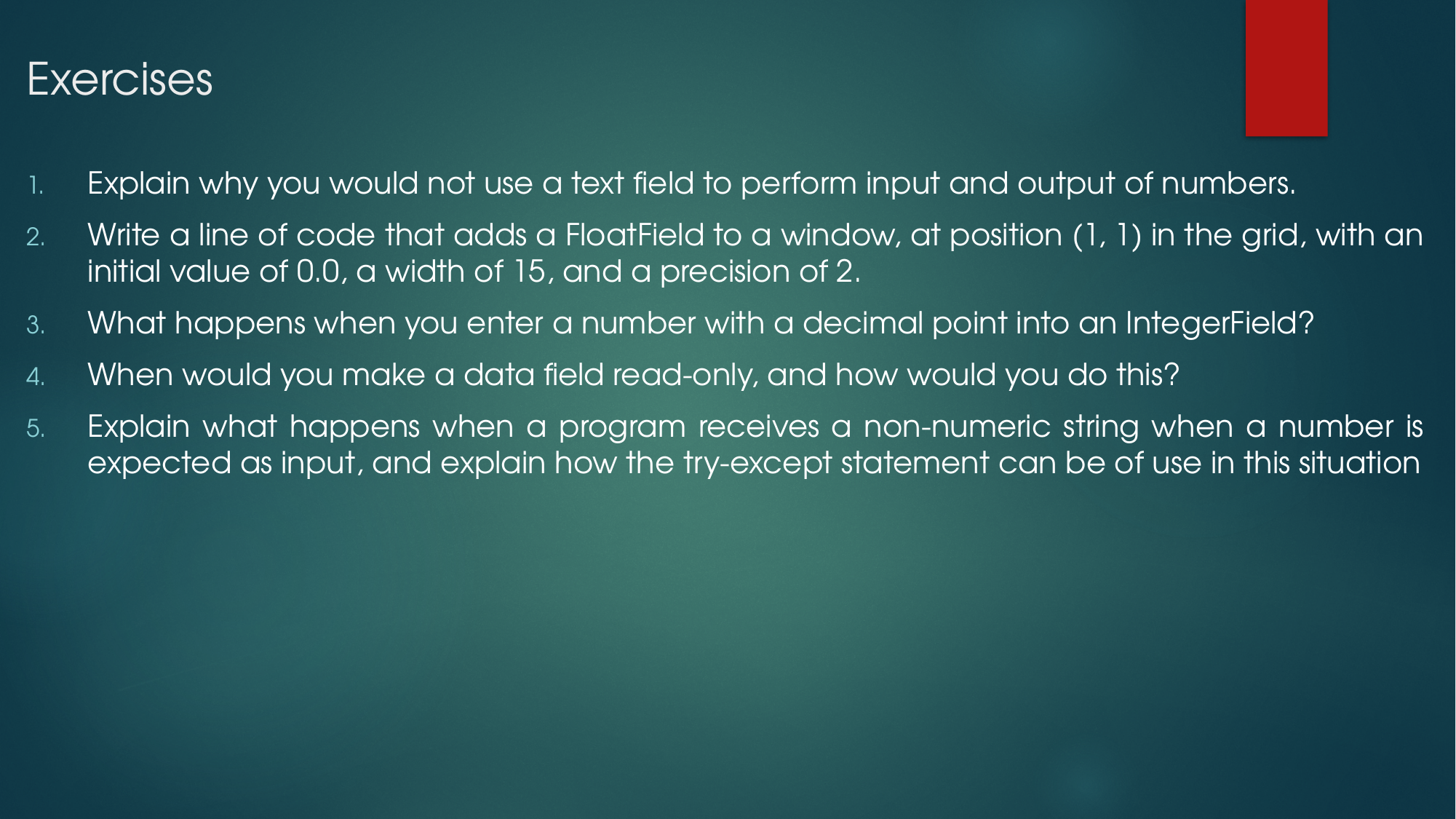

# Exercises
Explain why you would not use a text field to perform input and output of numbers.
Write a line of code that adds a FloatField to a window, at position (1, 1) in the grid, with an initial value of 0.0, a width of 15, and a precision of 2.
What happens when you enter a number with a decimal point into an IntegerField?
When would you make a data field read-only, and how would you do this?
Explain what happens when a program receives a non-numeric string when a number is expected as input, and explain how the try-except statement can be of use in this situation